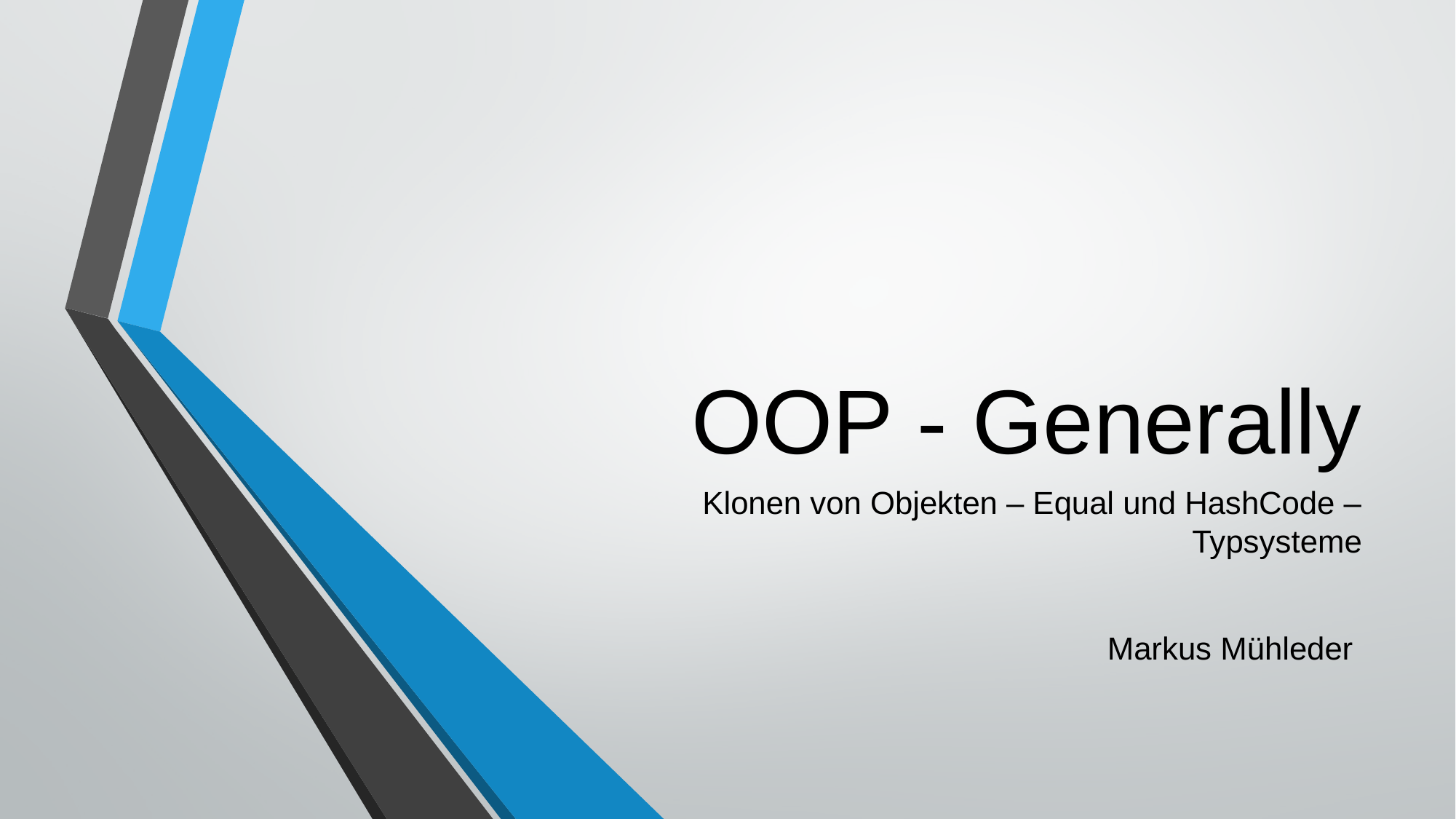

# OOP - Generally
Klonen von Objekten – Equal und HashCode – Typsysteme

Markus Mühleder